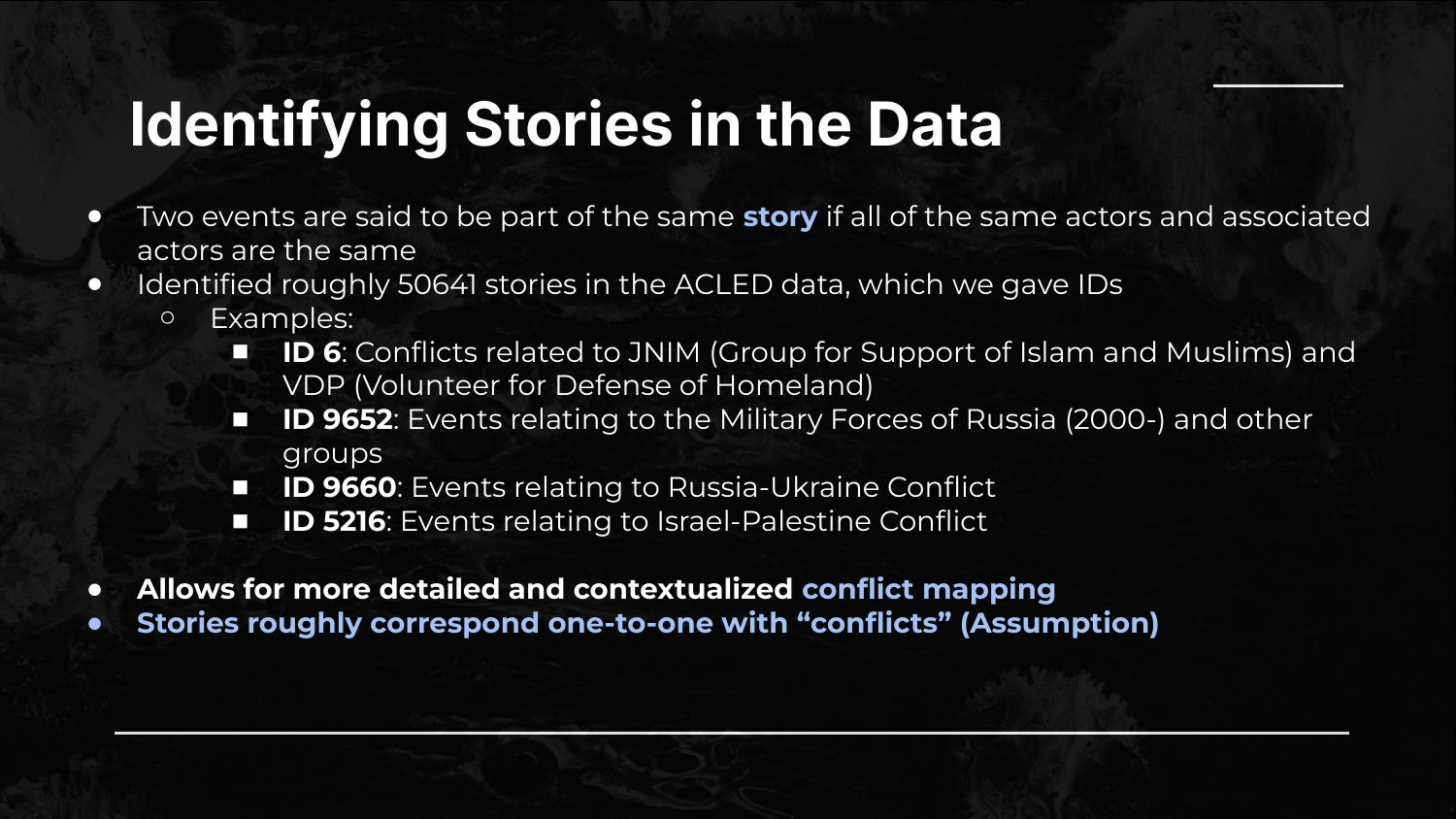

# Identifying Stories in the Data
Two events are said to be part of the same story if all of the same actors and associated actors are the same
Identified roughly 50641 stories in the ACLED data, which we gave IDs
Examples:
ID 6: Conflicts related to JNIM (Group for Support of Islam and Muslims) and VDP (Volunteer for Defense of Homeland)
ID 9652: Events relating to the Military Forces of Russia (2000-) and other groups
ID 9660: Events relating to Russia-Ukraine Conflict
ID 5216: Events relating to Israel-Palestine Conflict

Allows for more detailed and contextualized conflict mapping
Stories roughly correspond one-to-one with “conflicts” (Assumption)